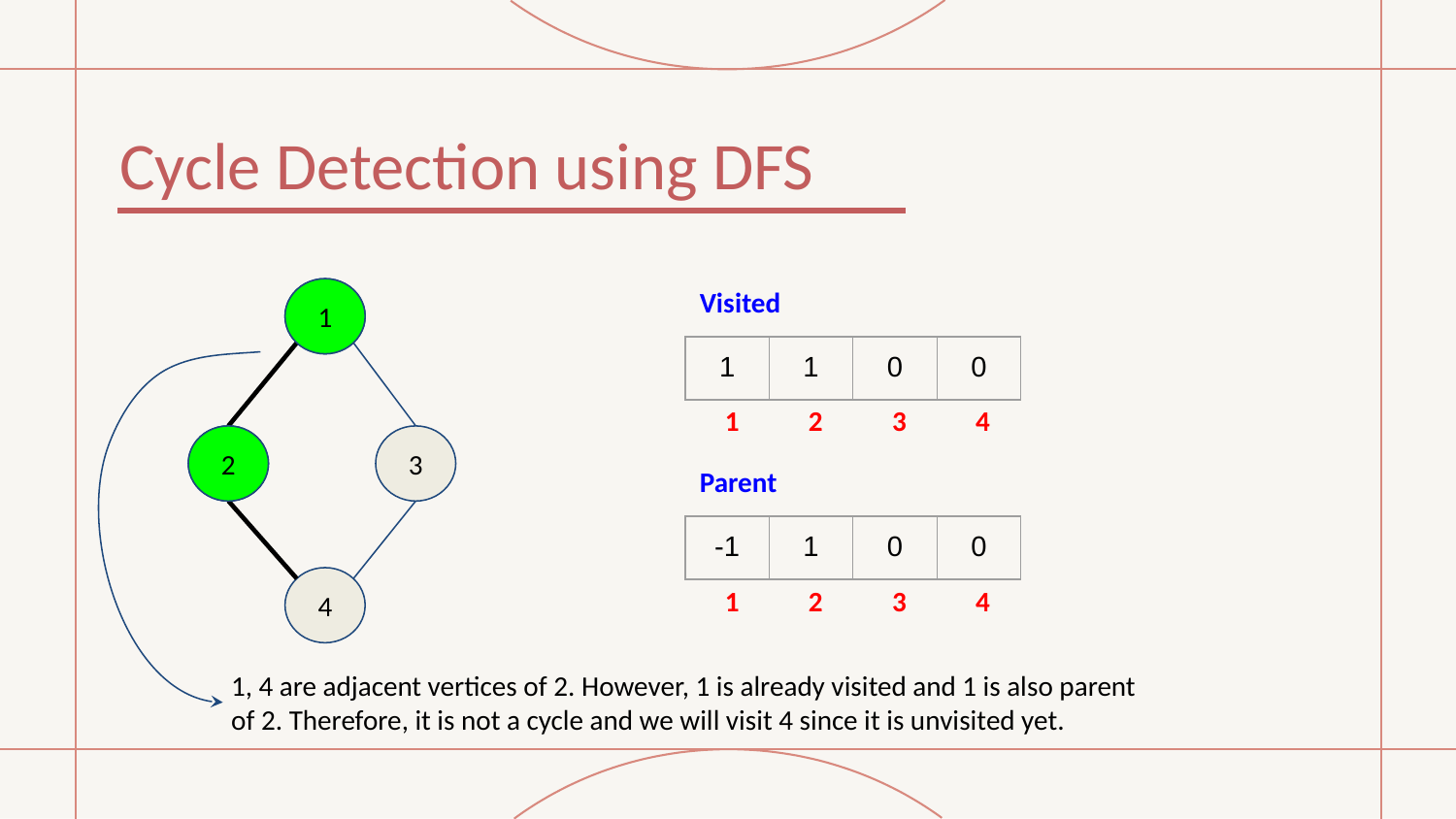

# Cycle Detection using DFS

Visited
1
1
| 1 | 1 | 0 | 0 |
| --- | --- | --- | --- |

    1           2           3           4
2
2
3

Parent
| -1 | 1 | 0 | 0 |
| --- | --- | --- | --- |
4
    1           2           3           4
1, 4 are adjacent vertices of 2. However, 1 is already visited and 1 is also parent of 2. Therefore, it is not a cycle and we will visit 4 since it is unvisited yet.